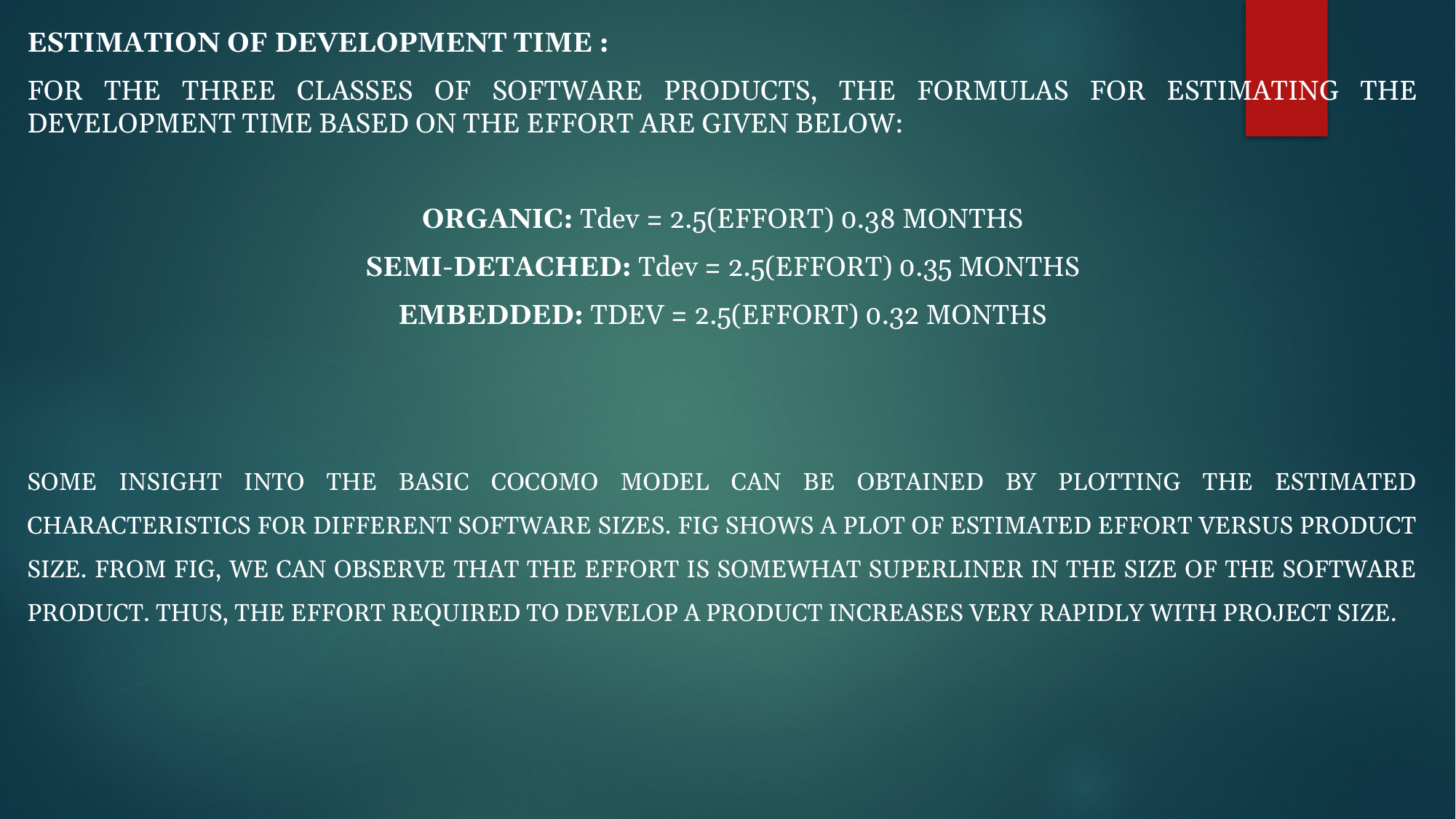

Estimation of development time :
For the three classes of software products, the formulas for estimating the development time based on the effort are given below:

Organic: Tdev = 2.5(Effort) 0.38 Months
Semi-detached: Tdev = 2.5(Effort) 0.35 Months
Embedded: Tdev = 2.5(Effort) 0.32 Months

Some insight into the basic COCOMO model can be obtained by plotting the estimated characteristics for different software sizes. Fig shows a plot of estimated effort versus product size. From fig, we can observe that the effort is somewhat superliner in the size of the software product. Thus, the effort required to develop a product increases very rapidly with project size.